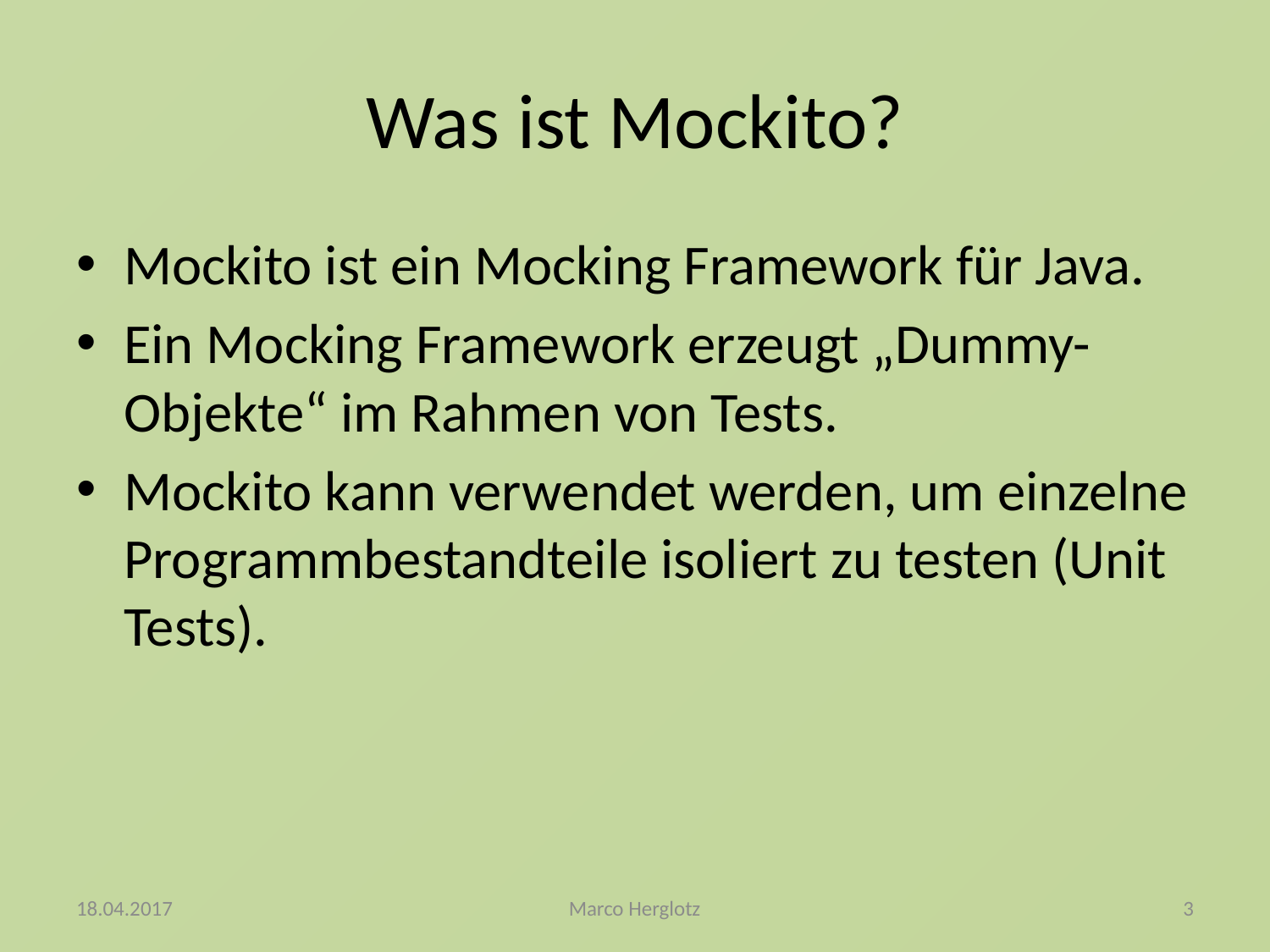

# Was ist Mockito?
Mockito ist ein Mocking Framework für Java.
Ein Mocking Framework erzeugt „Dummy-Objekte“ im Rahmen von Tests.
Mockito kann verwendet werden, um einzelne Programmbestandteile isoliert zu testen (Unit Tests).
18.04.2017
Marco Herglotz
3